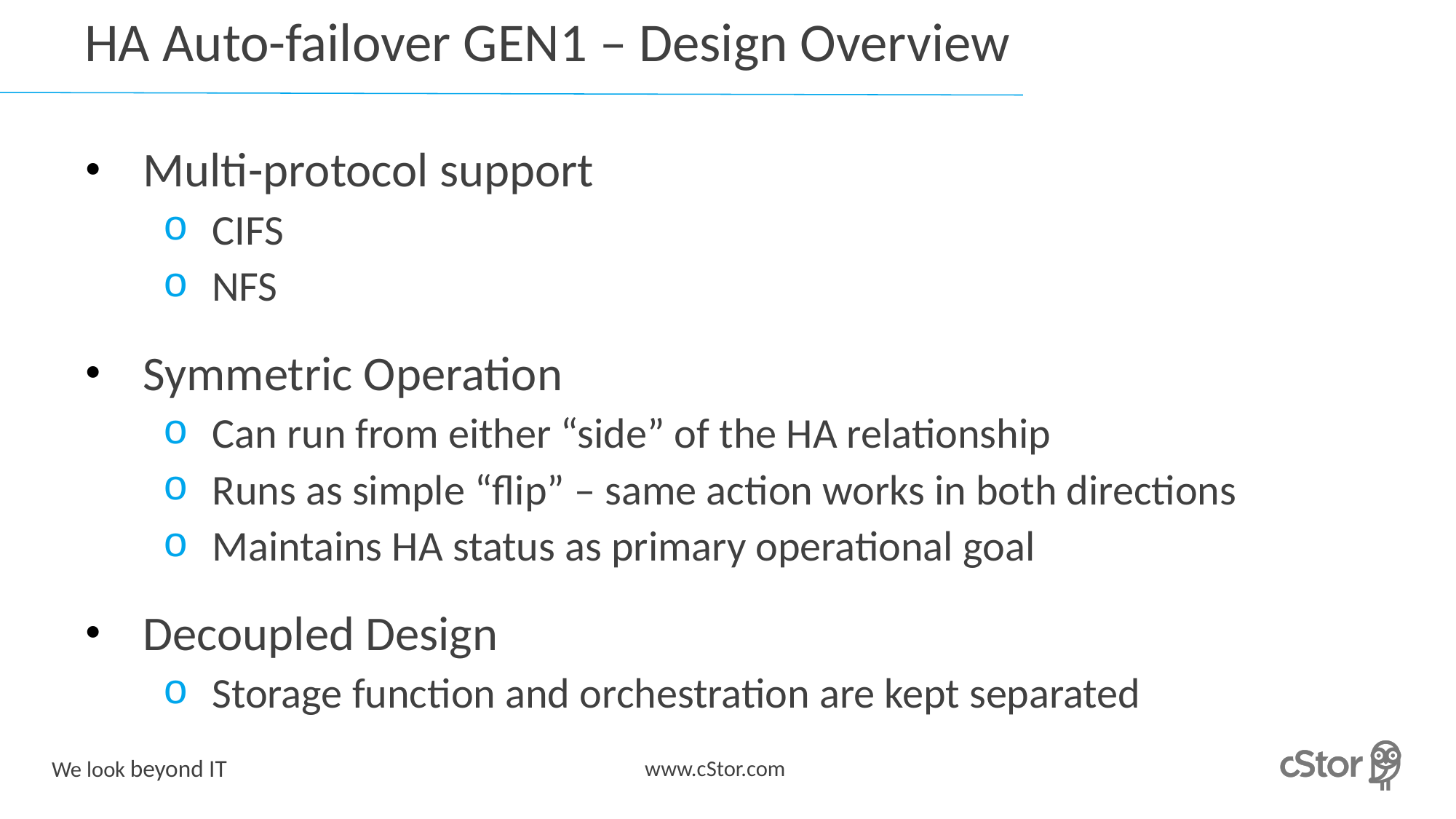

# HA Auto-failover GEN1 – Design Overview
Multi-protocol support
CIFS
NFS
Symmetric Operation
Can run from either “side” of the HA relationship
Runs as simple “flip” – same action works in both directions
Maintains HA status as primary operational goal
Decoupled Design
Storage function and orchestration are kept separated